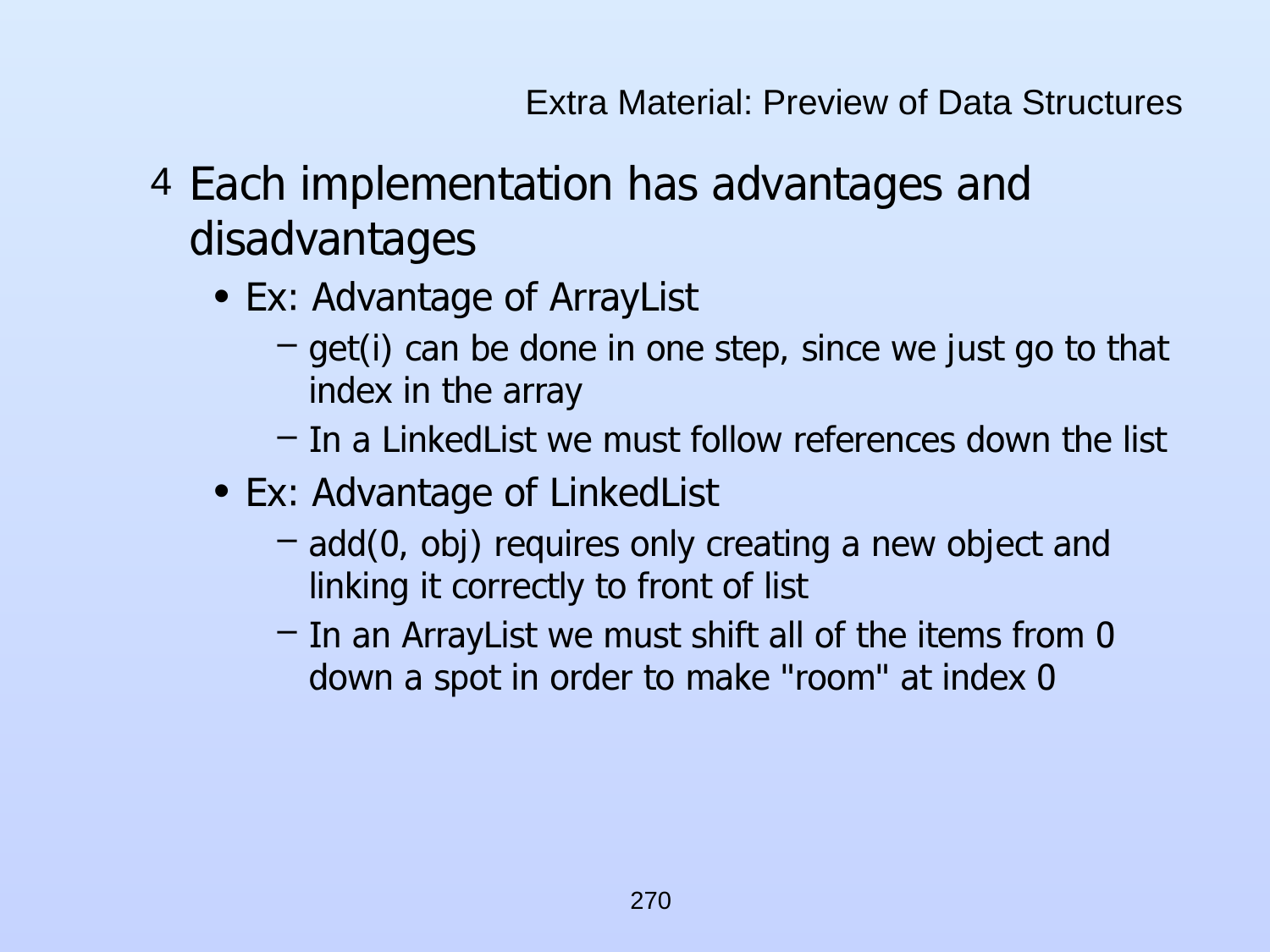

# Extra Material: Preview of Data Structures
Each implementation has advantages and disadvantages
Ex: Advantage of ArrayList
get(i) can be done in one step, since we just go to that index in the array
In a LinkedList we must follow references down the list
Ex: Advantage of LinkedList
add(0, obj) requires only creating a new object and linking it correctly to front of list
In an ArrayList we must shift all of the items from 0 down a spot in order to make "room" at index 0
270